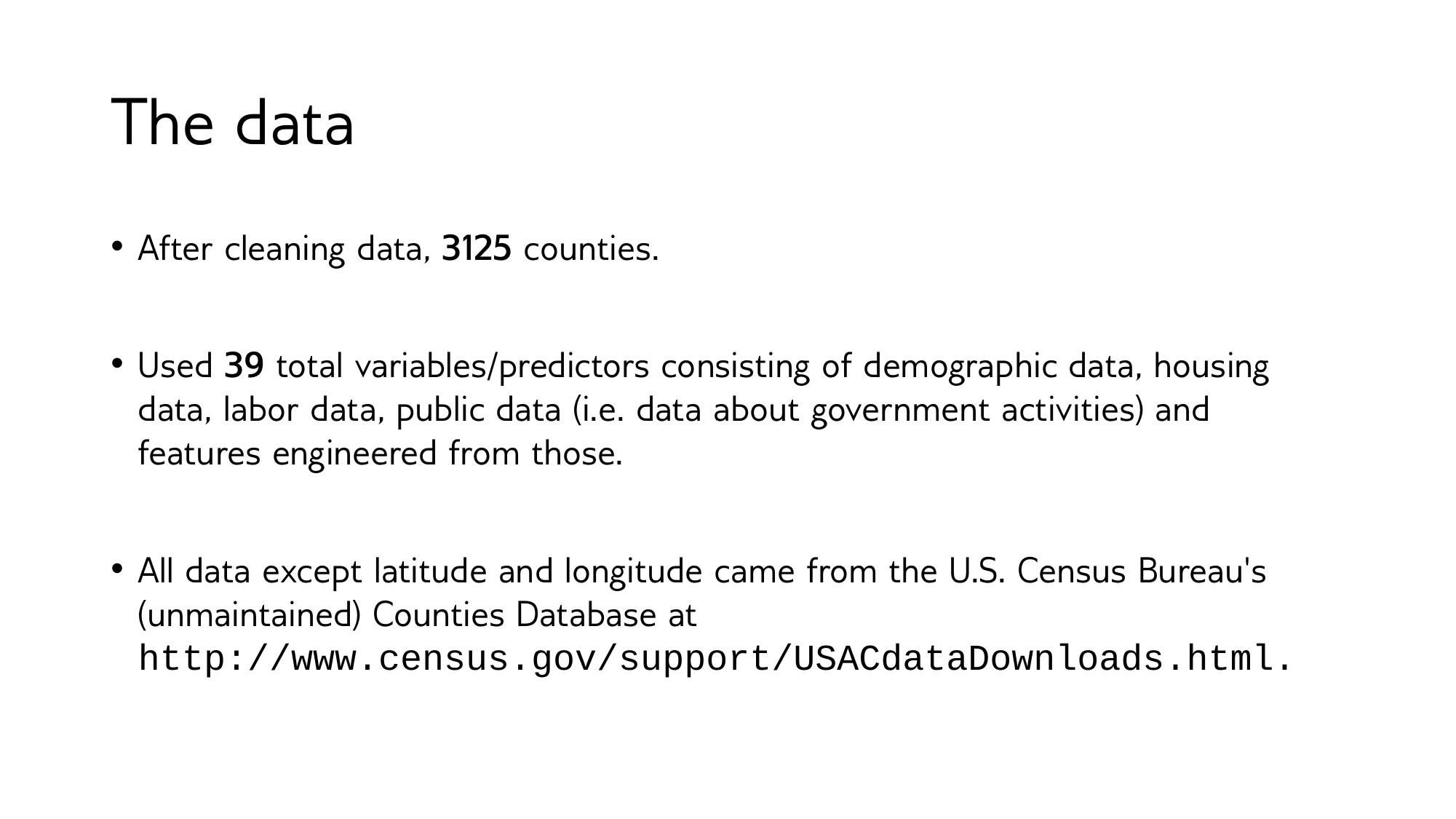

# The data
After cleaning data, 3125 counties.

Used 39 total variables/predictors consisting of demographic data, housing data, labor data, public data (i.e. data about government activities) and features engineered from those.

All data except latitude and longitude came from the U.S. Census Bureau's (unmaintained) Counties Database at http://www.census.gov/support/USACdataDownloads.html.